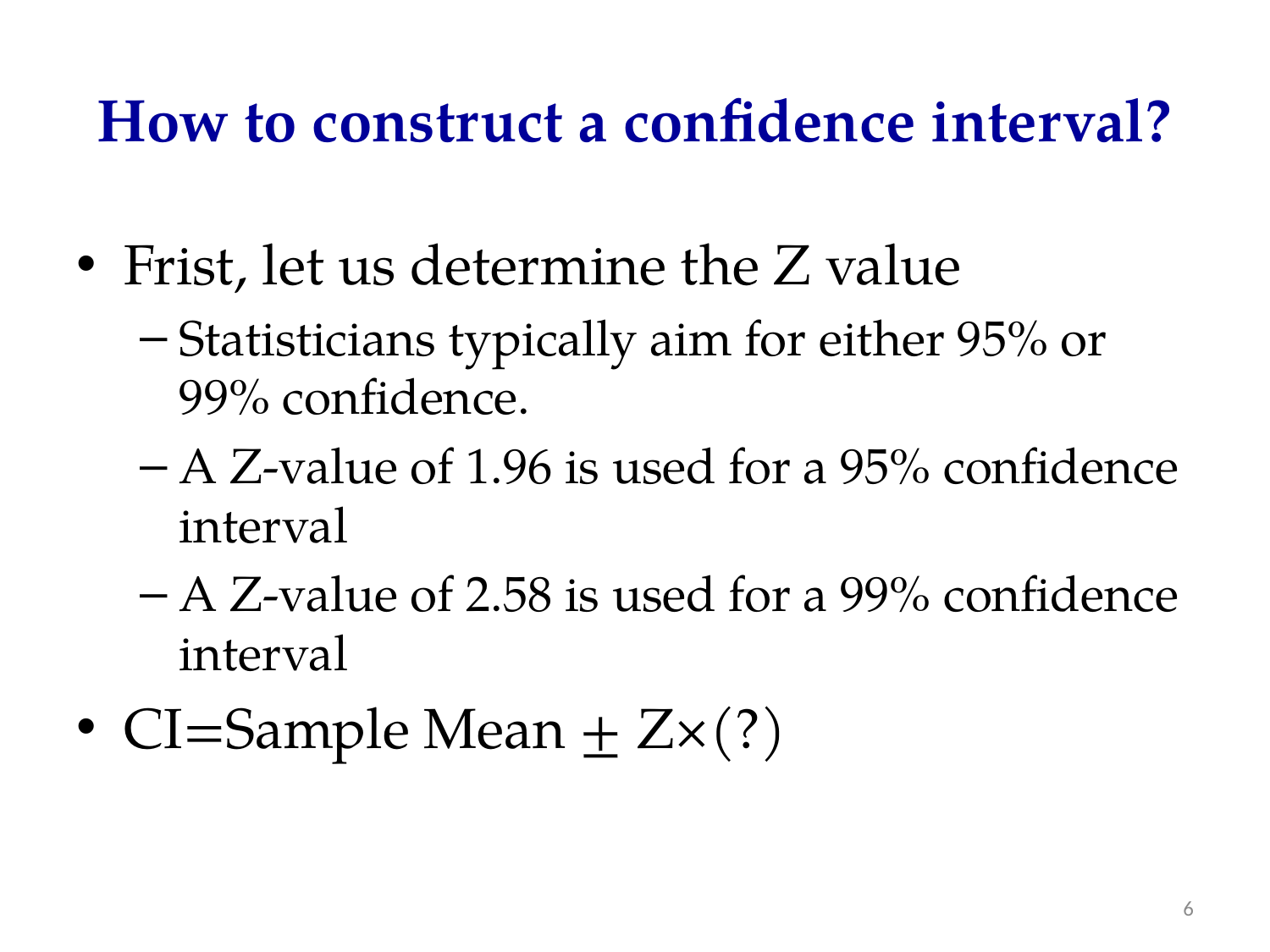

# How to construct a confidence interval?
Frist, let us determine the Z value
Statisticians typically aim for either 95% or 99% confidence.
A Z-value of 1.96 is used for a 95% confidence interval
A Z-value of 2.58 is used for a 99% confidence interval
CI=Sample Mean ± Z×(?)

6